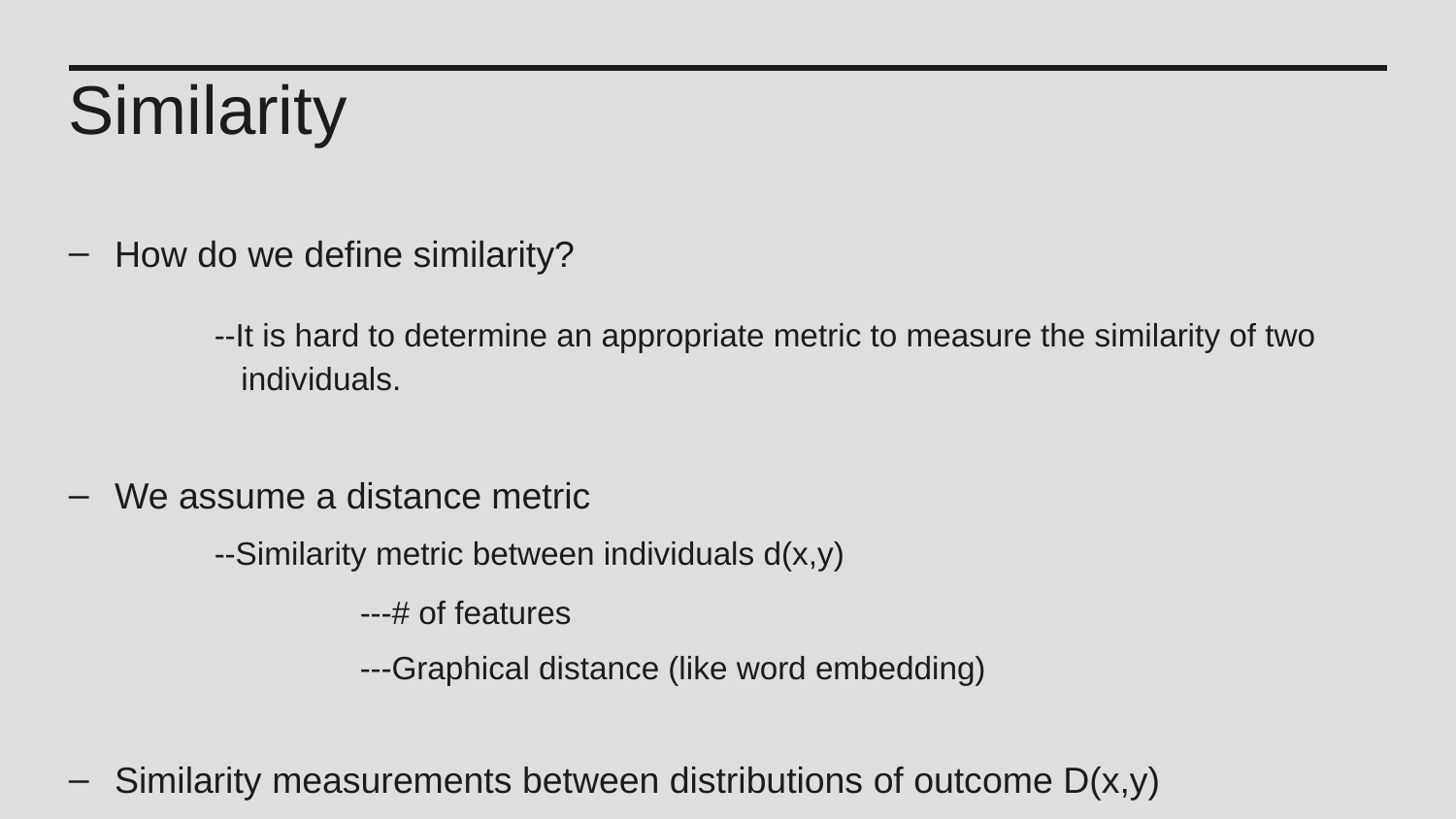

Similarity
How do we define similarity?
	--It is hard to determine an appropriate metric to measure the similarity of two 	  	   individuals.

We assume a distance metric
	--Similarity metric between individuals d(x,y)
		---# of features
		---Graphical distance (like word embedding)

Similarity measurements between distributions of outcome D(x,y)